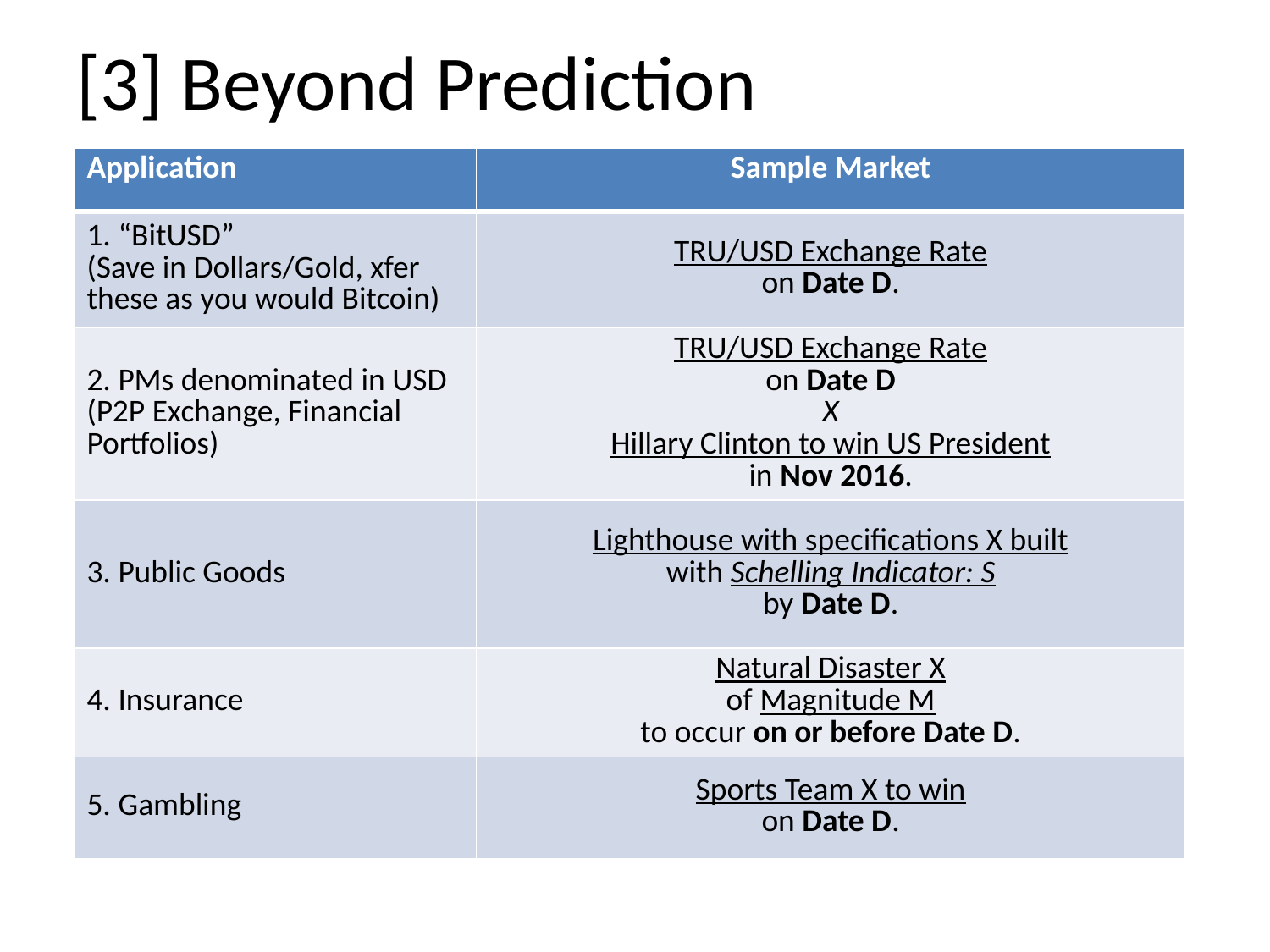

# [3] Beyond Prediction
| Application | Sample Market |
| --- | --- |
| 1. “BitUSD” (Save in Dollars/Gold, xfer these as you would Bitcoin) | TRU/USD Exchange Rate on Date D. |
| 2. PMs denominated in USD (P2P Exchange, Financial Portfolios) | TRU/USD Exchange Rate on Date D X Hillary Clinton to win US President in Nov 2016. |
| 3. Public Goods | Lighthouse with specifications X built with Schelling Indicator: S by Date D. |
| 4. Insurance | Natural Disaster X of Magnitude M to occur on or before Date D. |
| 5. Gambling | Sports Team X to win on Date D. |